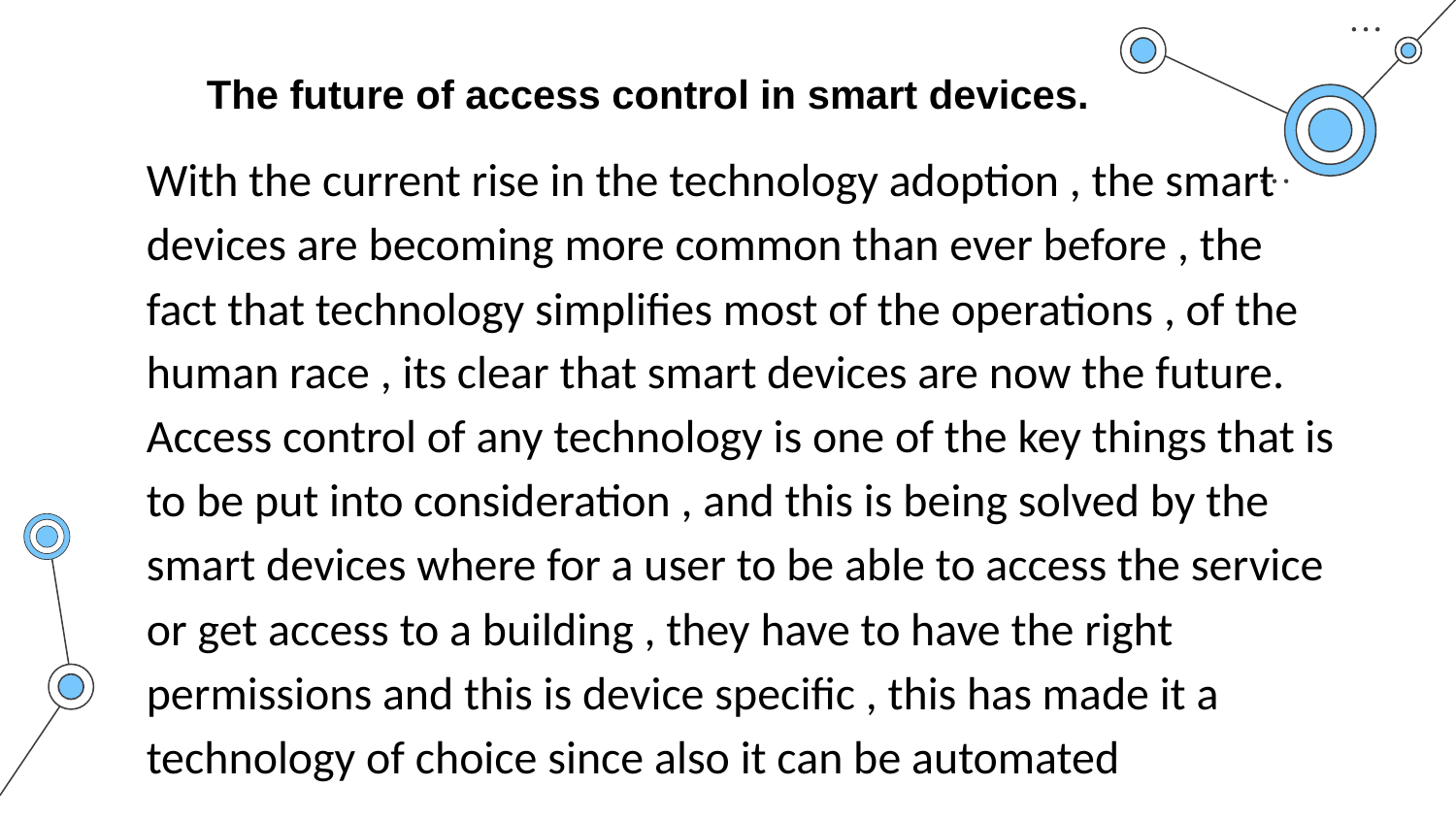

# The future of access control in smart devices.
With the current rise in the technology adoption , the smart devices are becoming more common than ever before , the fact that technology simplifies most of the operations , of the human race , its clear that smart devices are now the future.
Access control of any technology is one of the key things that is to be put into consideration , and this is being solved by the smart devices where for a user to be able to access the service or get access to a building , they have to have the right permissions and this is device specific , this has made it a technology of choice since also it can be automated